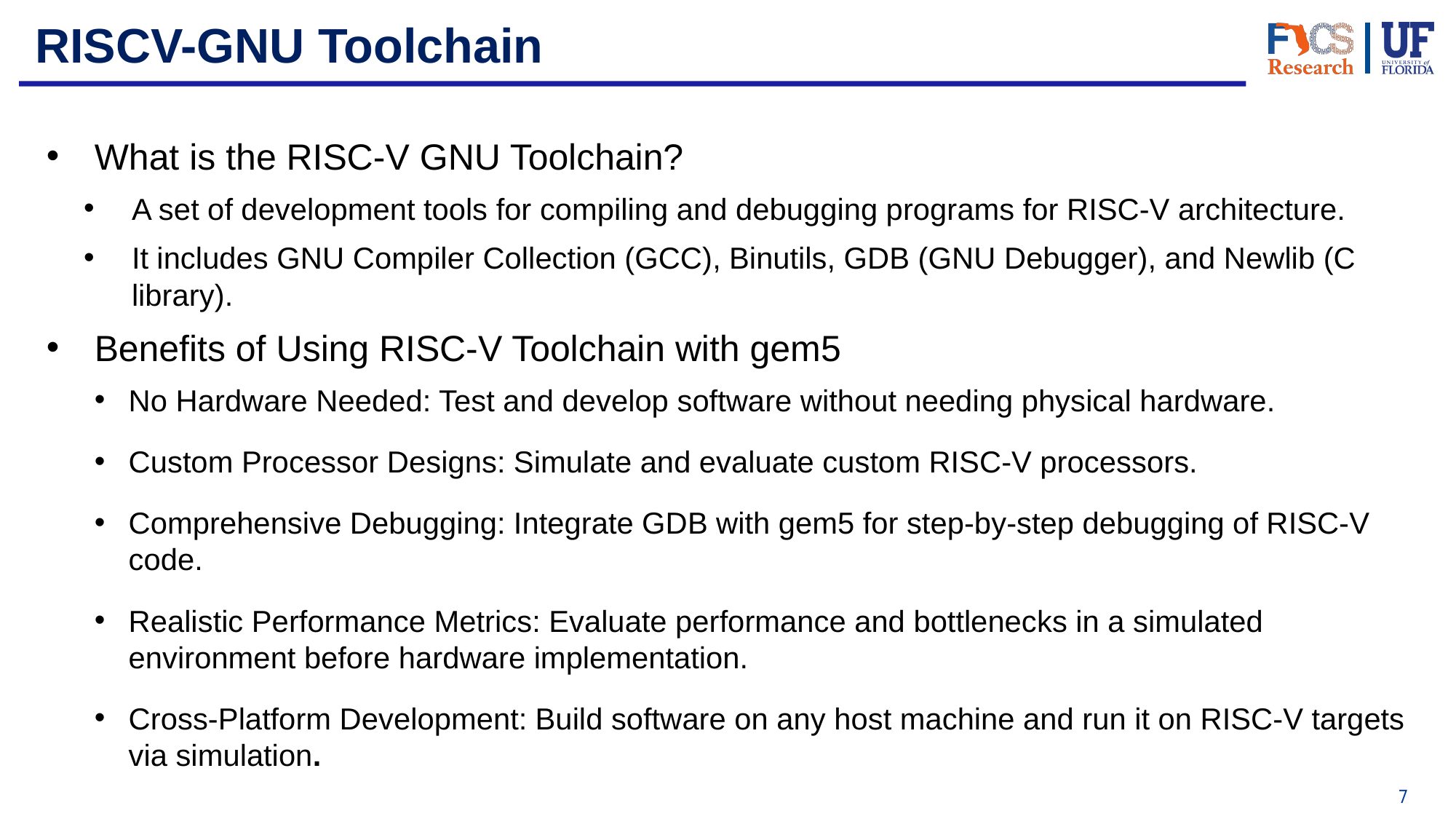

# RISCV-GNU Toolchain
What is the RISC-V GNU Toolchain?
A set of development tools for compiling and debugging programs for RISC-V architecture.
It includes GNU Compiler Collection (GCC), Binutils, GDB (GNU Debugger), and Newlib (C library).
Benefits of Using RISC-V Toolchain with gem5
No Hardware Needed: Test and develop software without needing physical hardware.
Custom Processor Designs: Simulate and evaluate custom RISC-V processors.
Comprehensive Debugging: Integrate GDB with gem5 for step-by-step debugging of RISC-V code.
Realistic Performance Metrics: Evaluate performance and bottlenecks in a simulated environment before hardware implementation.
Cross-Platform Development: Build software on any host machine and run it on RISC-V targets via simulation.

7